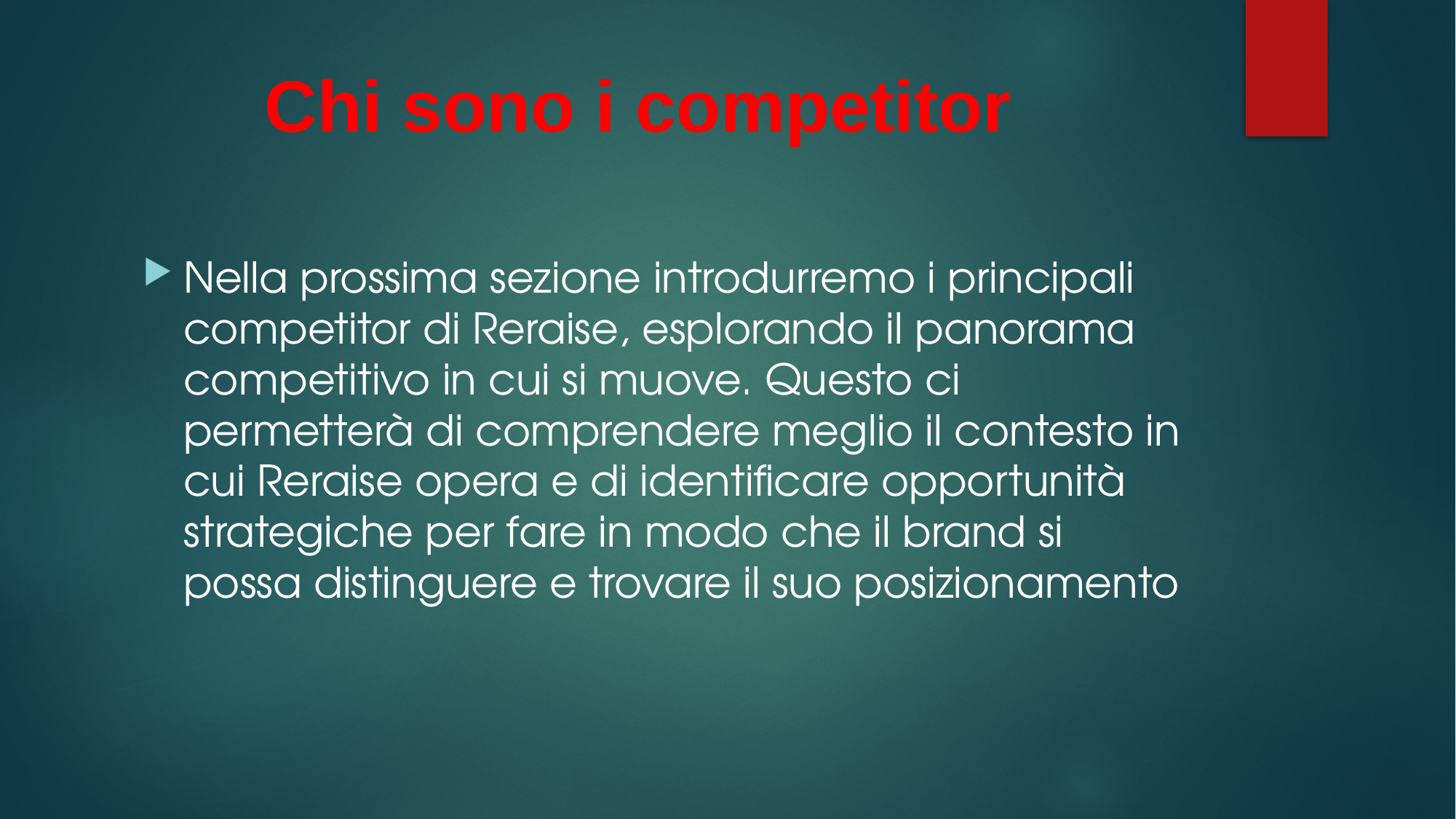

# Chi sono i competitor
Nella prossima sezione introdurremo i principali competitor di Reraise, esplorando il panorama competitivo in cui si muove. Questo ci permetterà di comprendere meglio il contesto in cui Reraise opera e di identificare opportunità strategiche per fare in modo che il brand si possa distinguere e trovare il suo posizionamento